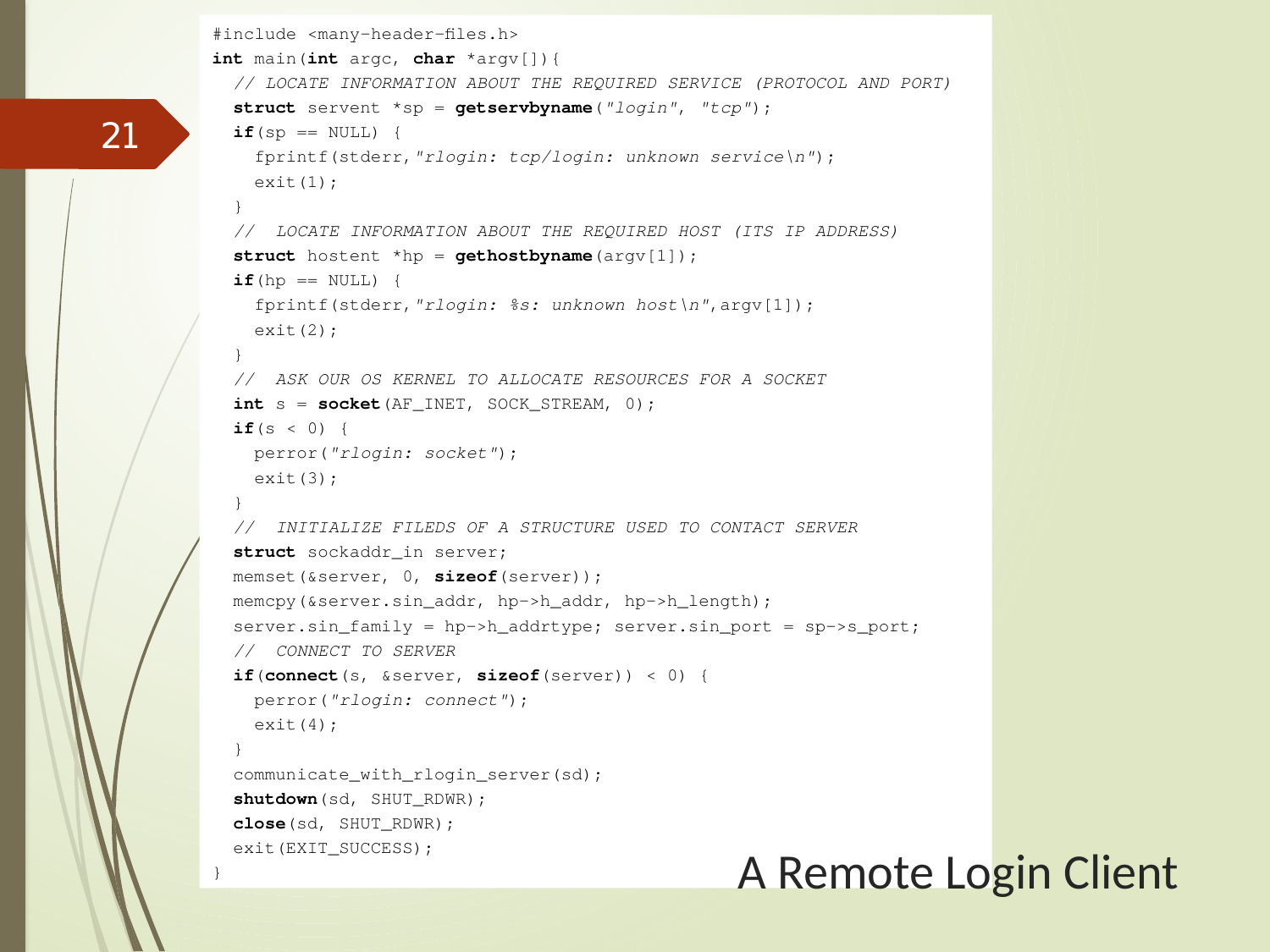

#include <many-header-files.h>
int main(int argc, char *argv[]) {
  // LOCATE INFORMATION ABOUT THE REQUIRED SERVICE (PROTOCOL AND PORT)
  struct servent *sp = getservbyname("login", "tcp");
  if(sp == NULL) {
    fprintf(stderr,"rlogin: tcp/login: unknown service\n");
    exit(1);
  }
  //  LOCATE INFORMATION ABOUT THE REQUIRED HOST (ITS IP ADDRESS)
  struct hostent *hp = gethostbyname(argv[1]);
  if(hp == NULL) {
    fprintf(stderr,"rlogin: %s: unknown host\n",argv[1]);
    exit(2);
  }
  //  ASK OUR OS KERNEL TO ALLOCATE RESOURCES FOR A SOCKET
  int s = socket(AF_INET, SOCK_STREAM, 0);
  if(s < 0) {
    perror("rlogin: socket");
    exit(3);
  }
  //  INITIALIZE FILEDS OF A STRUCTURE USED TO CONTACT SERVER
  struct sockaddr_in server;
  memset(&server, 0, sizeof(server));
  memcpy(&server.sin_addr, hp->h_addr, hp->h_length);
  server.sin_family = hp->h_addrtype; server.sin_port = sp->s_port;
  //  CONNECT TO SERVER
  if(connect(s, &server, sizeof(server)) < 0) {
    perror("rlogin: connect");
    exit(4);
  }
  communicate_with_rlogin_server(sd);
  shutdown(sd, SHUT_RDWR);
  close(sd, SHUT_RDWR);
  exit(EXIT_SUCCESS);
}
21

# A Remote Login Client